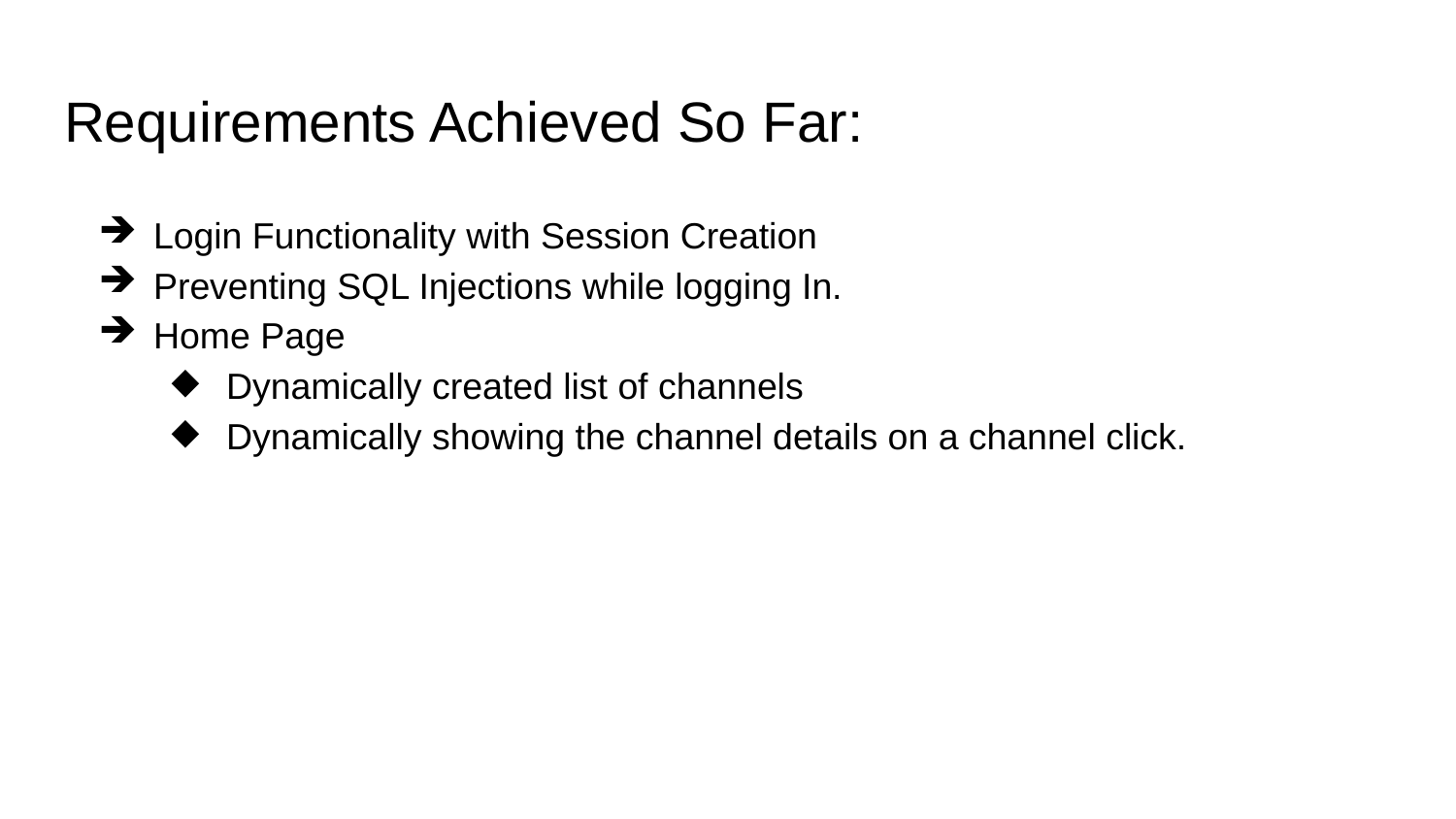

# Requirements Achieved So Far:
Login Functionality with Session Creation
Preventing SQL Injections while logging In.
Home Page
Dynamically created list of channels
Dynamically showing the channel details on a channel click.